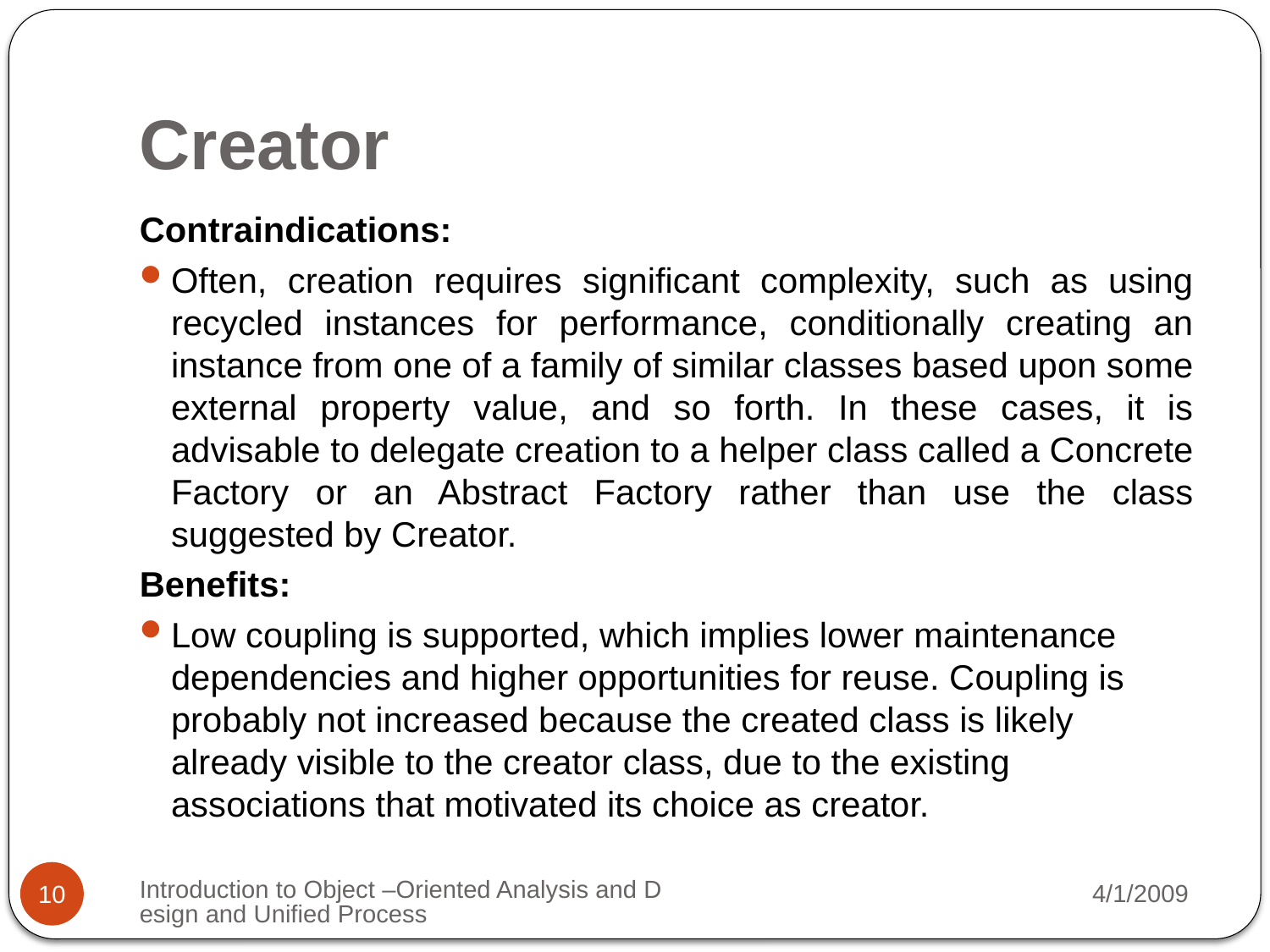

# Creator
Contraindications:
Often, creation requires significant complexity, such as using recycled instances for performance, conditionally creating an instance from one of a family of similar classes based upon some external property value, and so forth. In these cases, it is advisable to delegate creation to a helper class called a Concrete Factory or an Abstract Factory rather than use the class suggested by Creator.
Benefits:
Low coupling is supported, which implies lower maintenance dependencies and higher opportunities for reuse. Coupling is probably not increased because the created class is likely already visible to the creator class, due to the existing associations that motivated its choice as creator.

Introduction to Object –Oriented Analysis and Design and Unified Process
4/1/2009
10